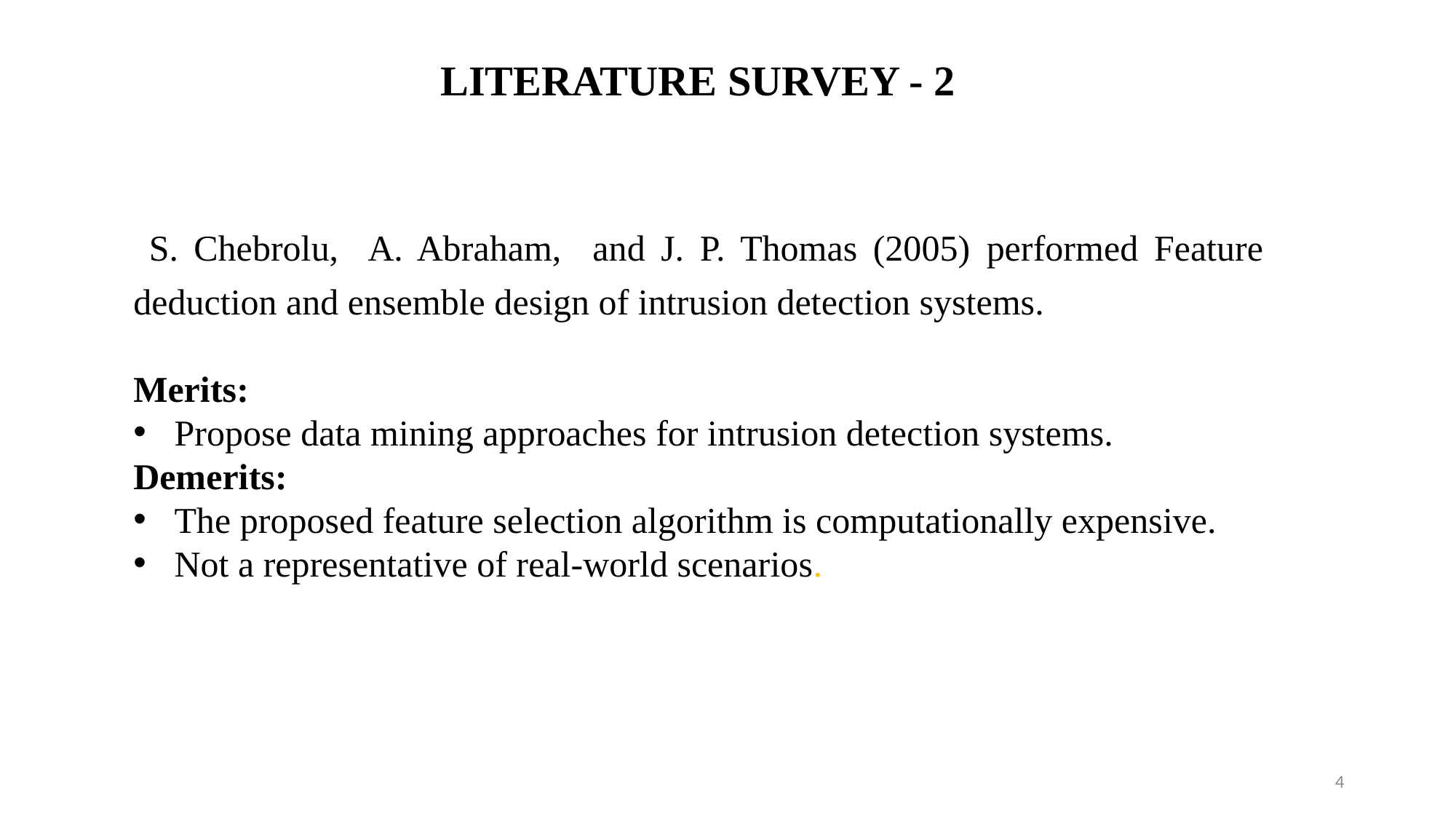

LITERATURE SURVEY - 2
 S. Chebrolu,  A. Abraham,  and J. P. Thomas (2005) performed Feature deduction and ensemble design of intrusion detection systems.

Merits:
Propose data mining approaches for intrusion detection systems.
Demerits:
The proposed feature selection algorithm is computationally expensive.
Not a representative of real-world scenarios.
4